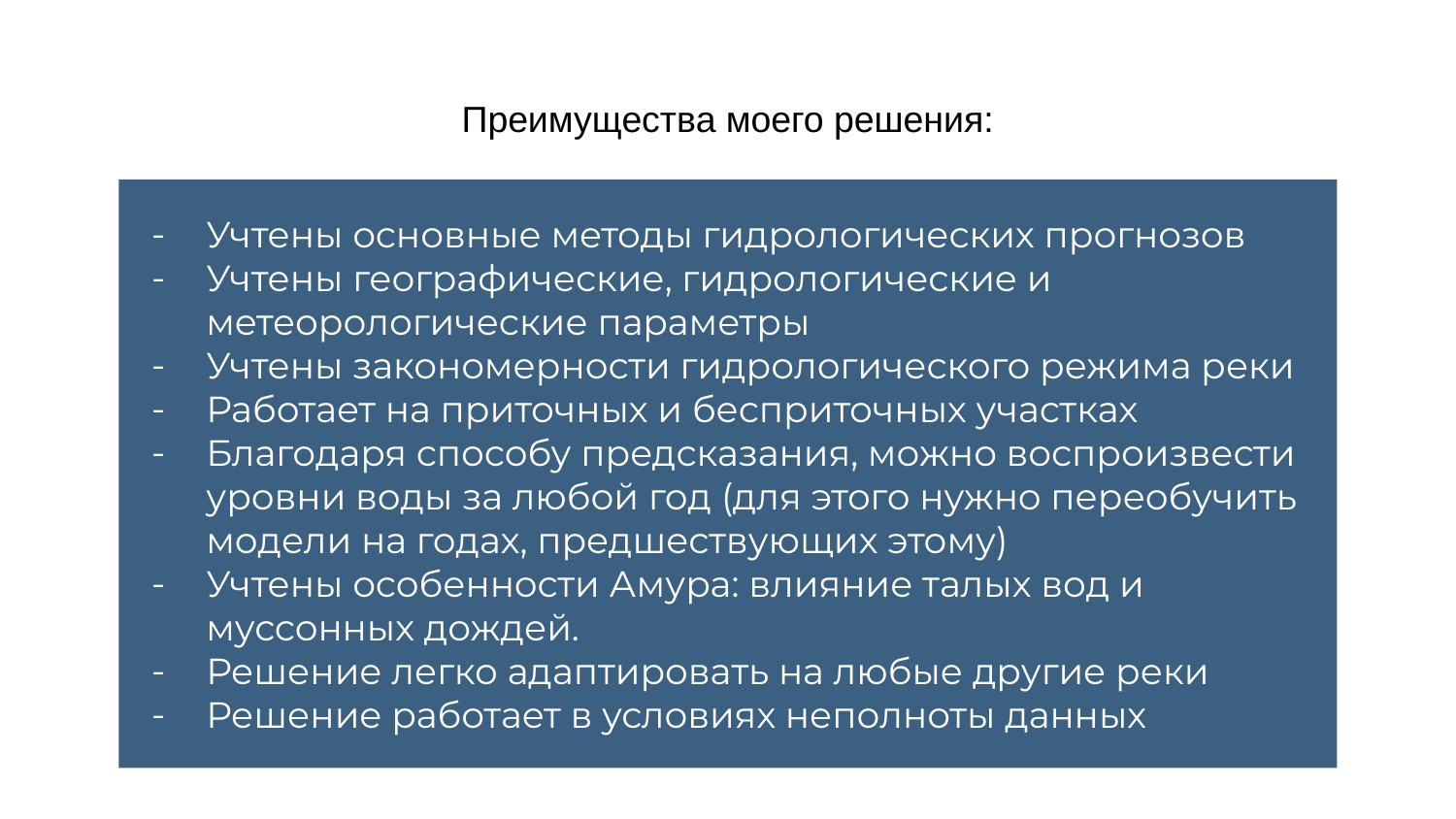

Преимущества моего решения:
Учтены основные методы гидрологических прогнозов
Учтены географические, гидрологические и метеорологические параметры
Учтены закономерности гидрологического режима реки
Работает на приточных и бесприточных участках
Благодаря способу предсказания, можно воспроизвести уровни воды за любой год (для этого нужно переобучить модели на годах, предшествующих этому)
Учтены особенности Амура: влияние талых вод и муссонных дождей.
Решение легко адаптировать на любые другие реки
Решение работает в условиях неполноты данных